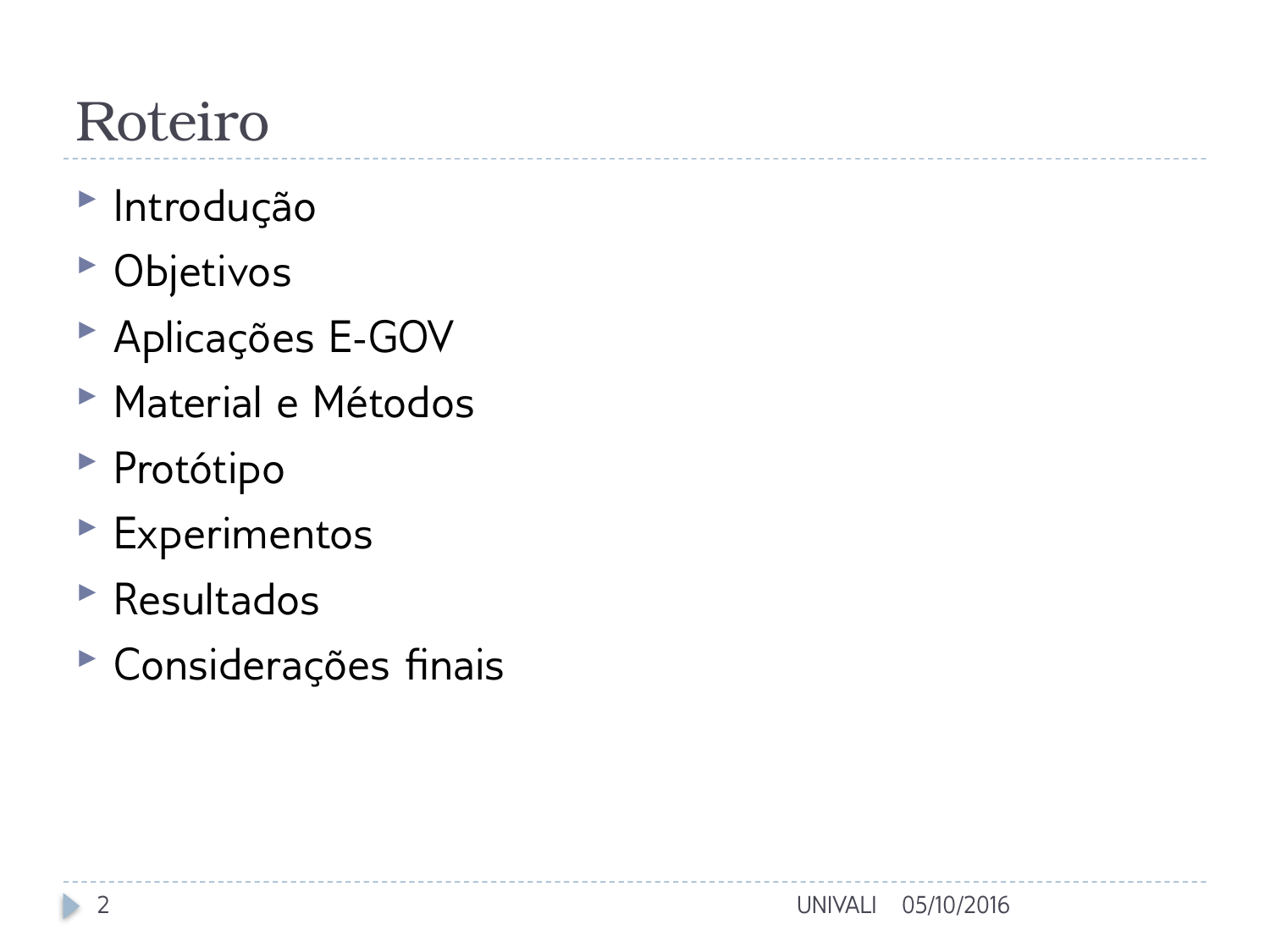

# Roteiro
Introdução
Objetivos
Aplicações E-GOV
Material e Métodos
Protótipo
Experimentos
Resultados
Considerações finais

2
UNIVALI
05/10/2016